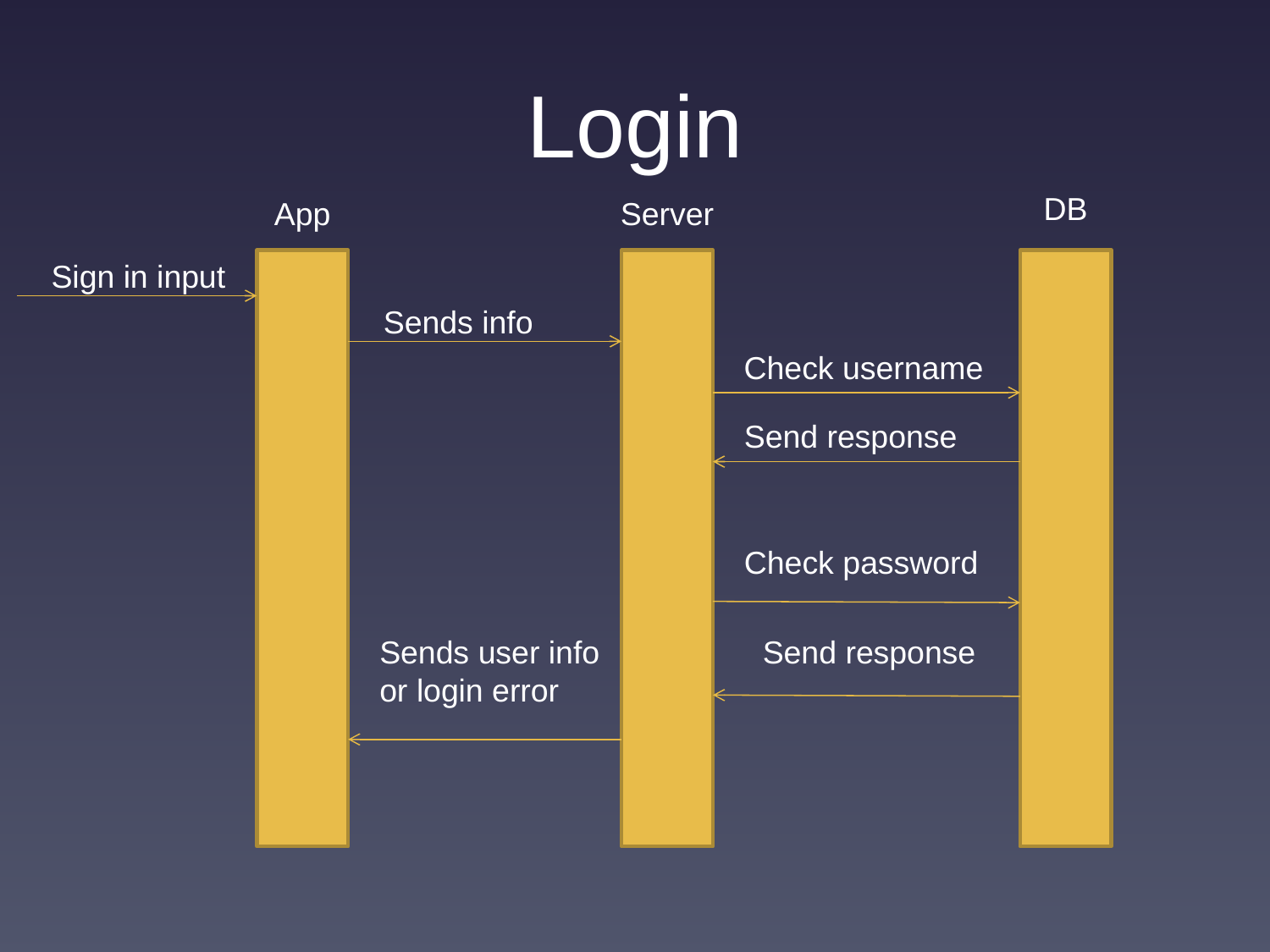

# Login
DB
App
Server
Sign in input

Sends info
Check username
Send response
Check password
Sends user info
or login error
Send response